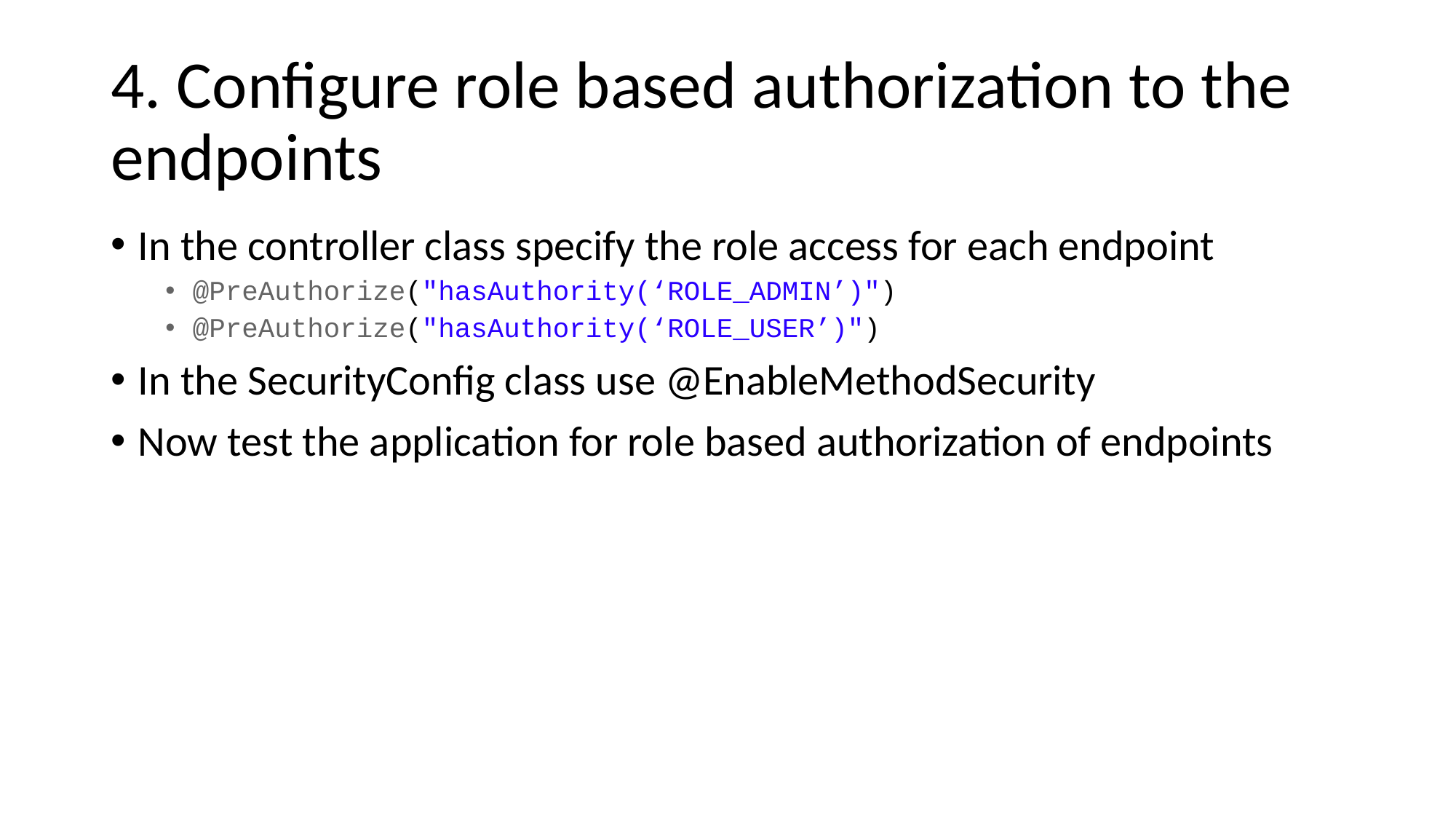

# 4. Configure role based authorization to the endpoints
In the controller class specify the role access for each endpoint
@PreAuthorize("hasAuthority(‘ROLE_ADMIN’)")
@PreAuthorize("hasAuthority(‘ROLE_USER’)")
In the SecurityConfig class use @EnableMethodSecurity
Now test the application for role based authorization of endpoints